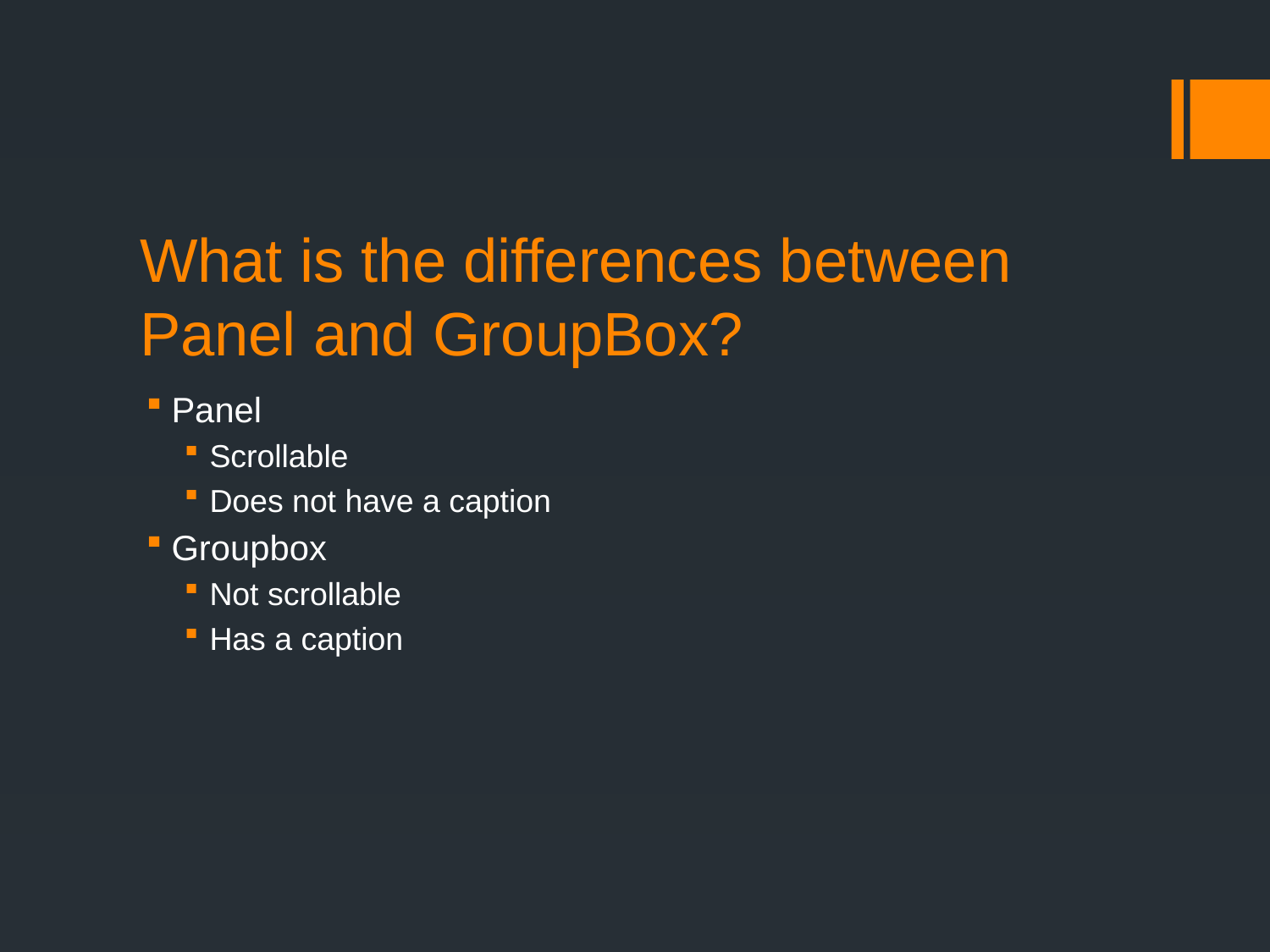

# What is the differences between Panel and GroupBox?
Panel
Scrollable
Does not have a caption
Groupbox
Not scrollable
Has a caption